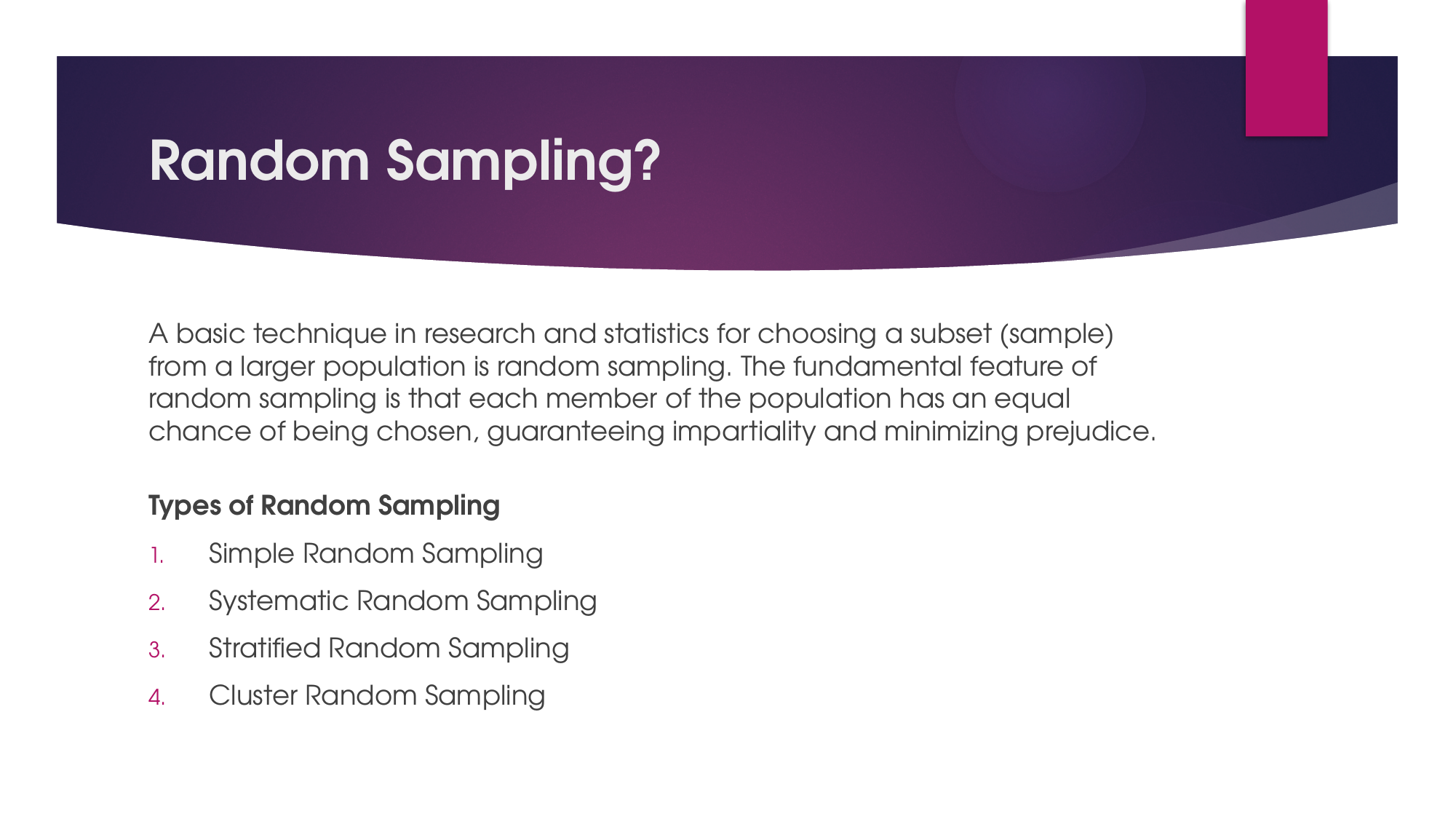

# Random Sampling?
A basic technique in research and statistics for choosing a subset (sample) from a larger population is random sampling. The fundamental feature of random sampling is that each member of the population has an equal chance of being chosen, guaranteeing impartiality and minimizing prejudice.

Types of Random Sampling
Simple Random Sampling
Systematic Random Sampling
Stratified Random Sampling
Cluster Random Sampling